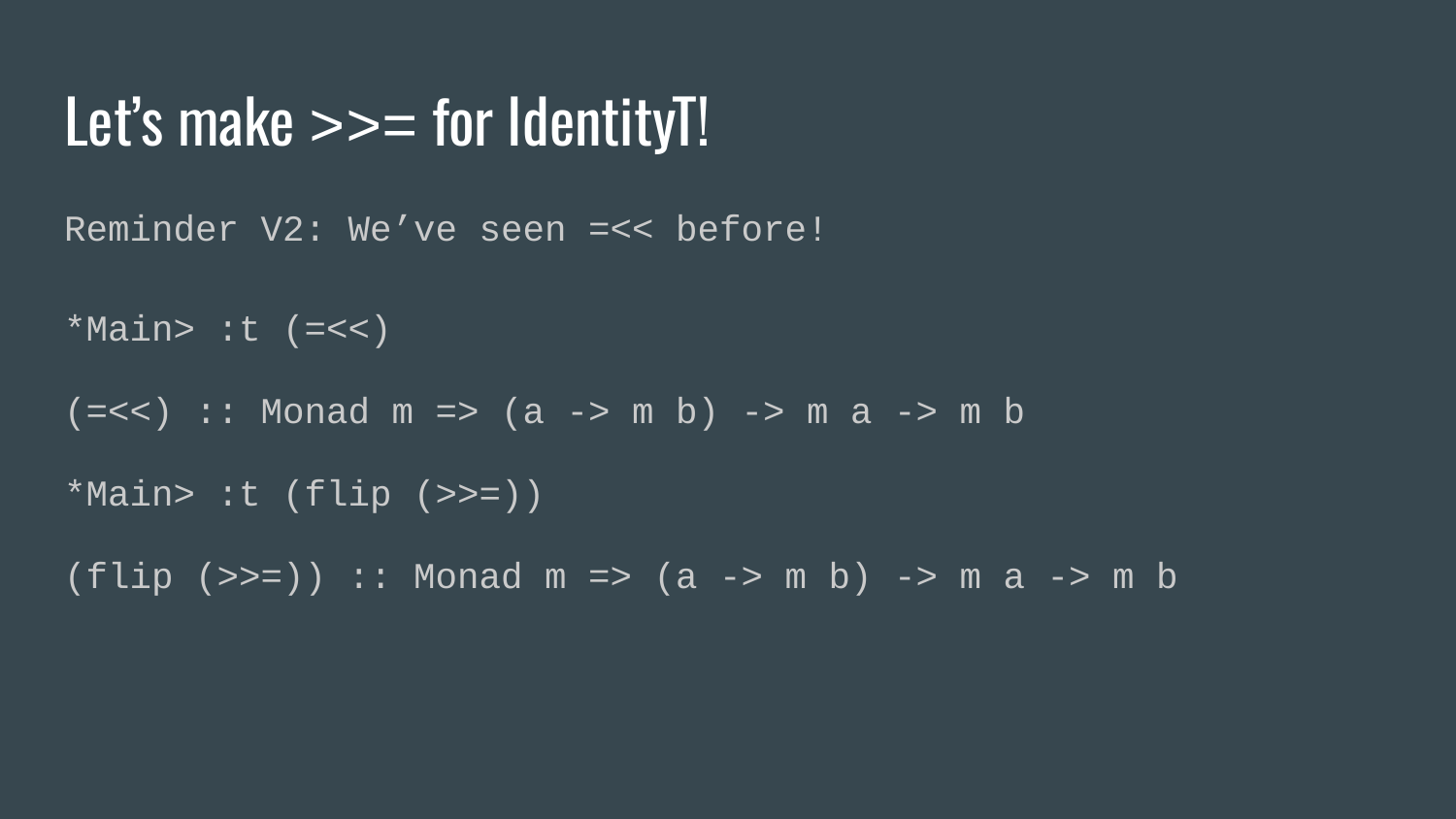

# Let’s make >>= for IdentityT!
Reminder V2: We’ve seen =<< before!
*Main> :t (=<<)
(=<<) :: Monad m => (a -> m b) -> m a -> m b
*Main> :t (flip (>>=))
(flip (>>=)) :: Monad m => (a -> m b) -> m a -> m b